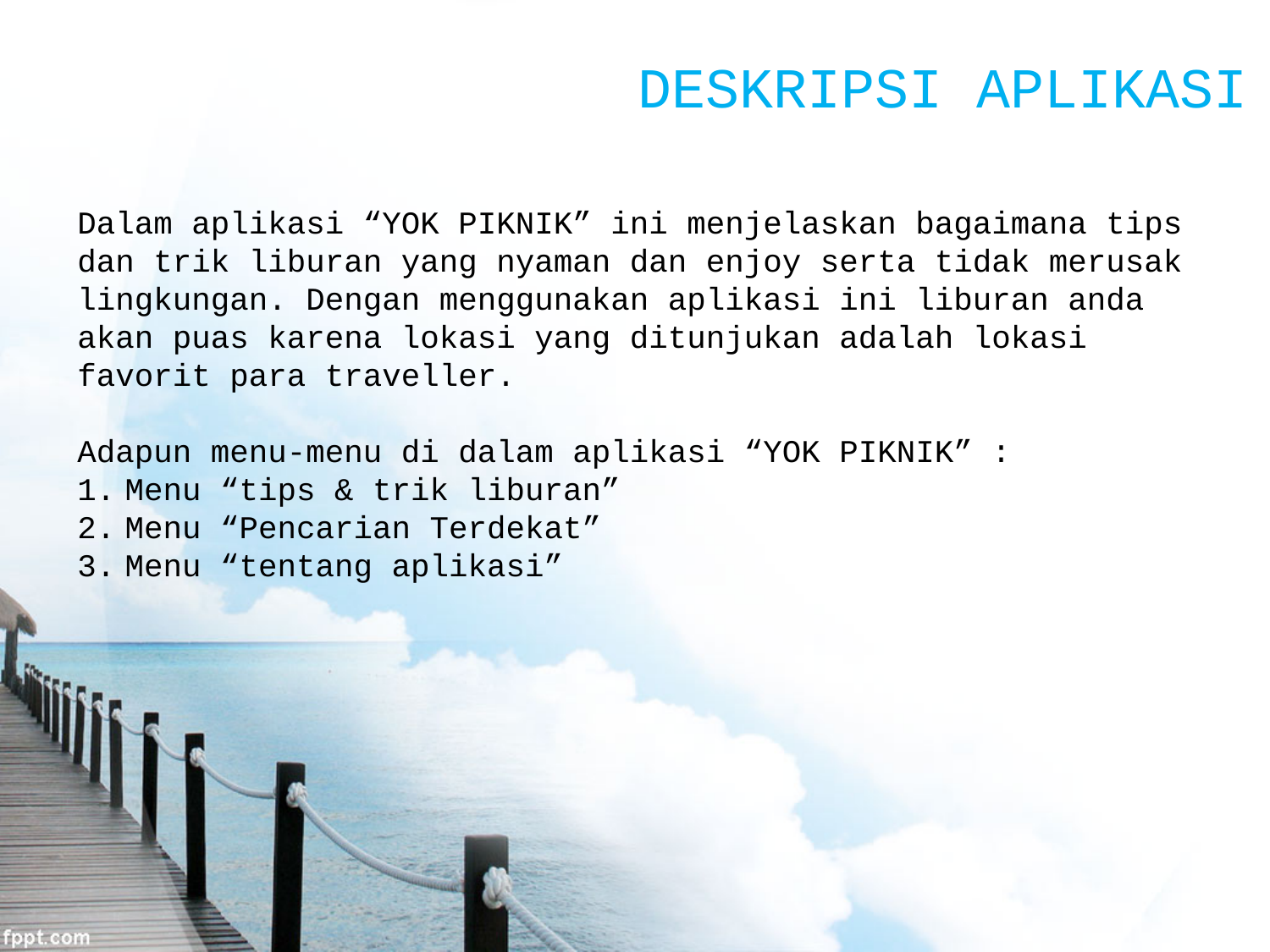

DESKRIPSI APLIKASI
Dalam aplikasi “YOK PIKNIK” ini menjelaskan bagaimana tips dan trik liburan yang nyaman dan enjoy serta tidak merusak lingkungan. Dengan menggunakan aplikasi ini liburan anda akan puas karena lokasi yang ditunjukan adalah lokasi favorit para traveller.

Adapun menu-menu di dalam aplikasi “YOK PIKNIK” :
Menu “tips & trik liburan”
Menu “Pencarian Terdekat”
Menu “tentang aplikasi”